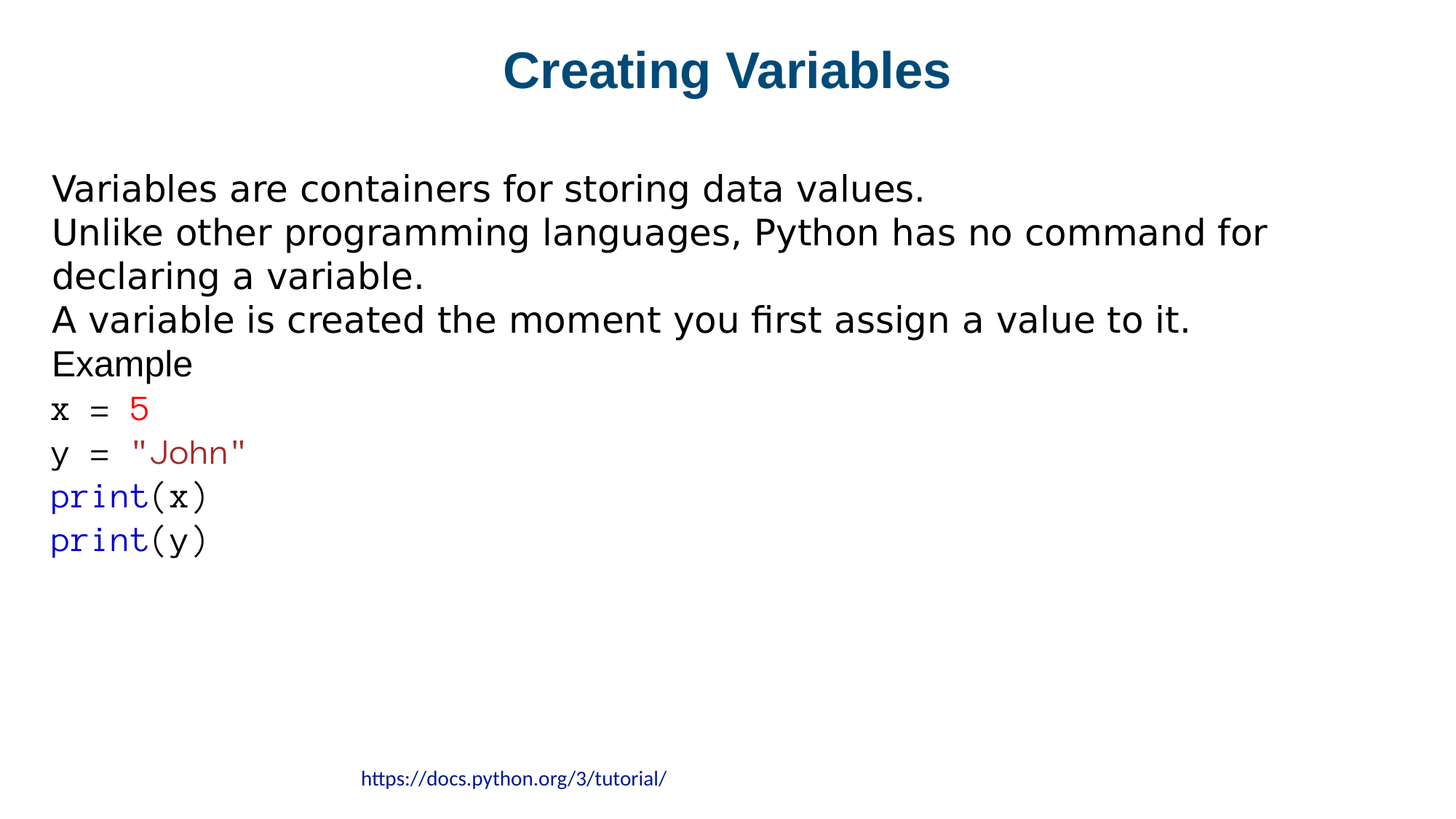

# Creating Variables
Variables are containers for storing data values.
Unlike other programming languages, Python has no command for declaring a variable.
A variable is created the moment you first assign a value to it.
Example
x = 5
y = "John"
print(x)
print(y)
https://docs.python.org/3/tutorial/